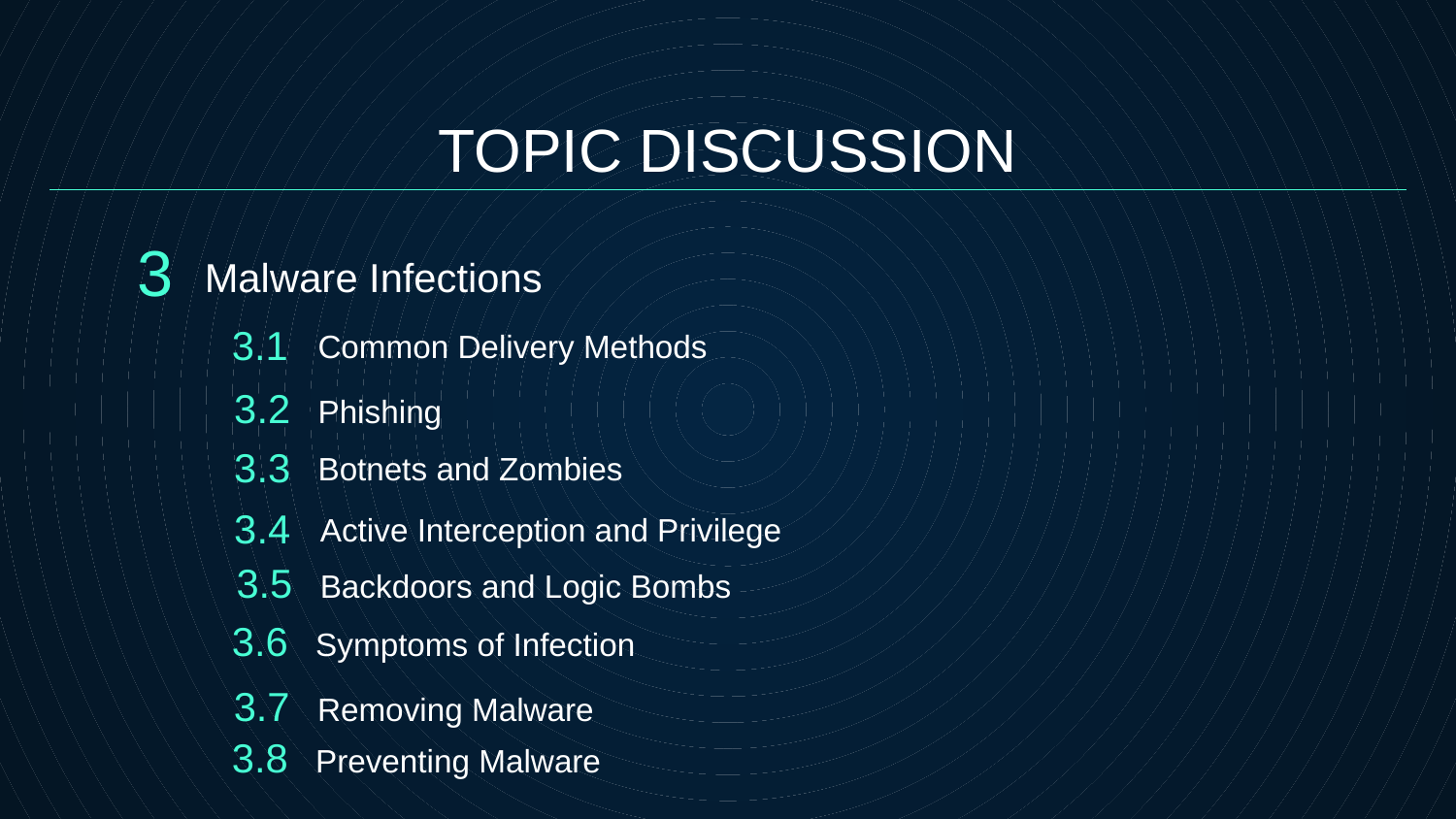

# TOPIC DISCUSSION
3
Malware Infections
3.1
Common Delivery Methods
3.2
3.3
Phishing
Botnets and Zombies
3.4
Active Interception and Privilege
3.5
3.6
Backdoors and Logic Bombs
3.7
Symptoms of Infection
3.8
Removing Malware
Preventing Malware